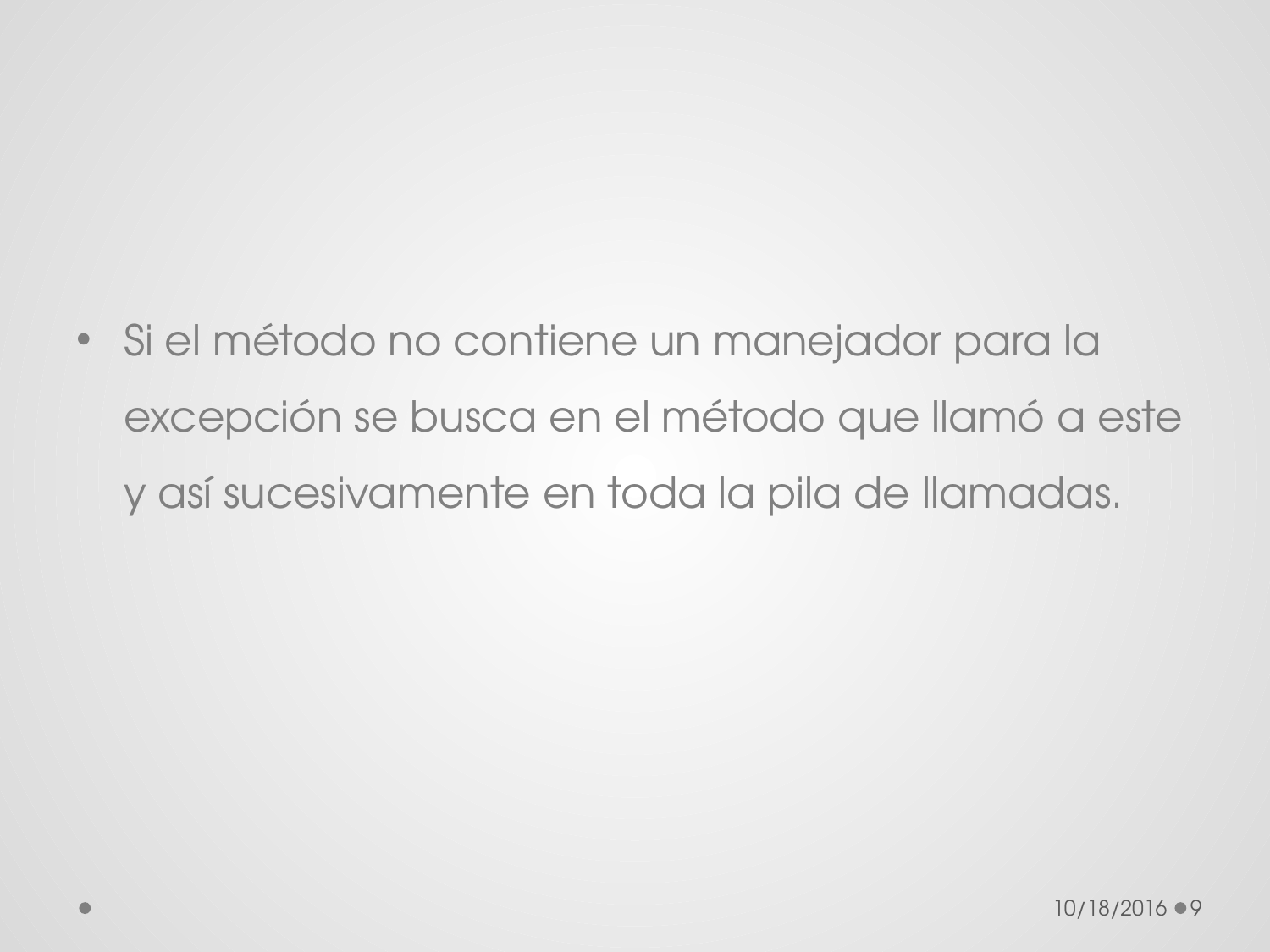

Si el método no contiene un manejador para la excepción se busca en el método que llamó a este y así sucesivamente en toda la pila de llamadas.

10/18/2016
9